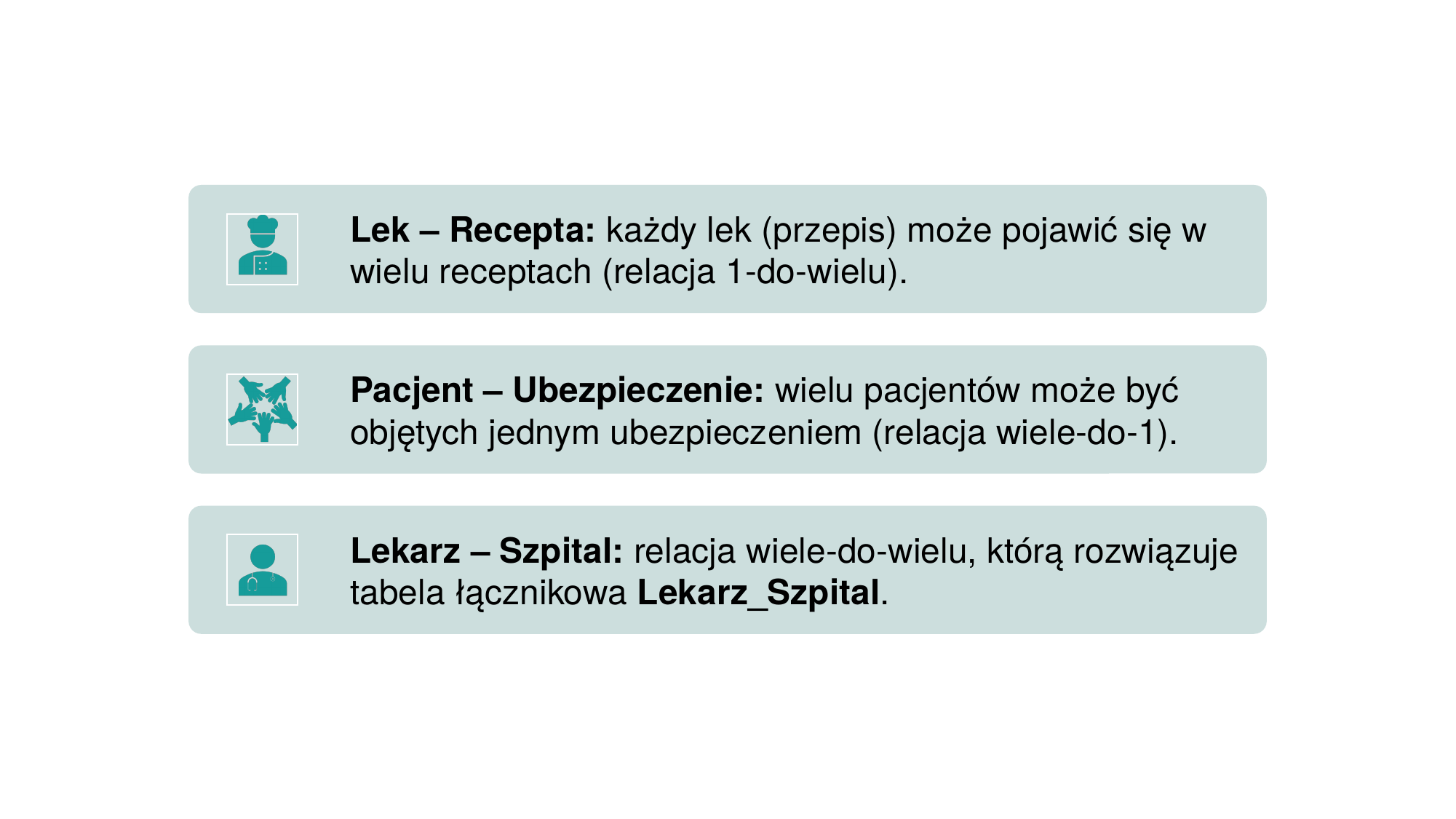

#
Lek – Recepta: każdy lek (przepis) może pojawić się w wielu receptach (relacja 1-do-wielu).
Pacjent – Ubezpieczenie: wielu pacjentów może być objętych jednym ubezpieczeniem (relacja wiele-do-1).
Lekarz – Szpital: relacja wiele-do-wielu, którą rozwiązuje tabela łącznikowa Lekarz_Szpital.